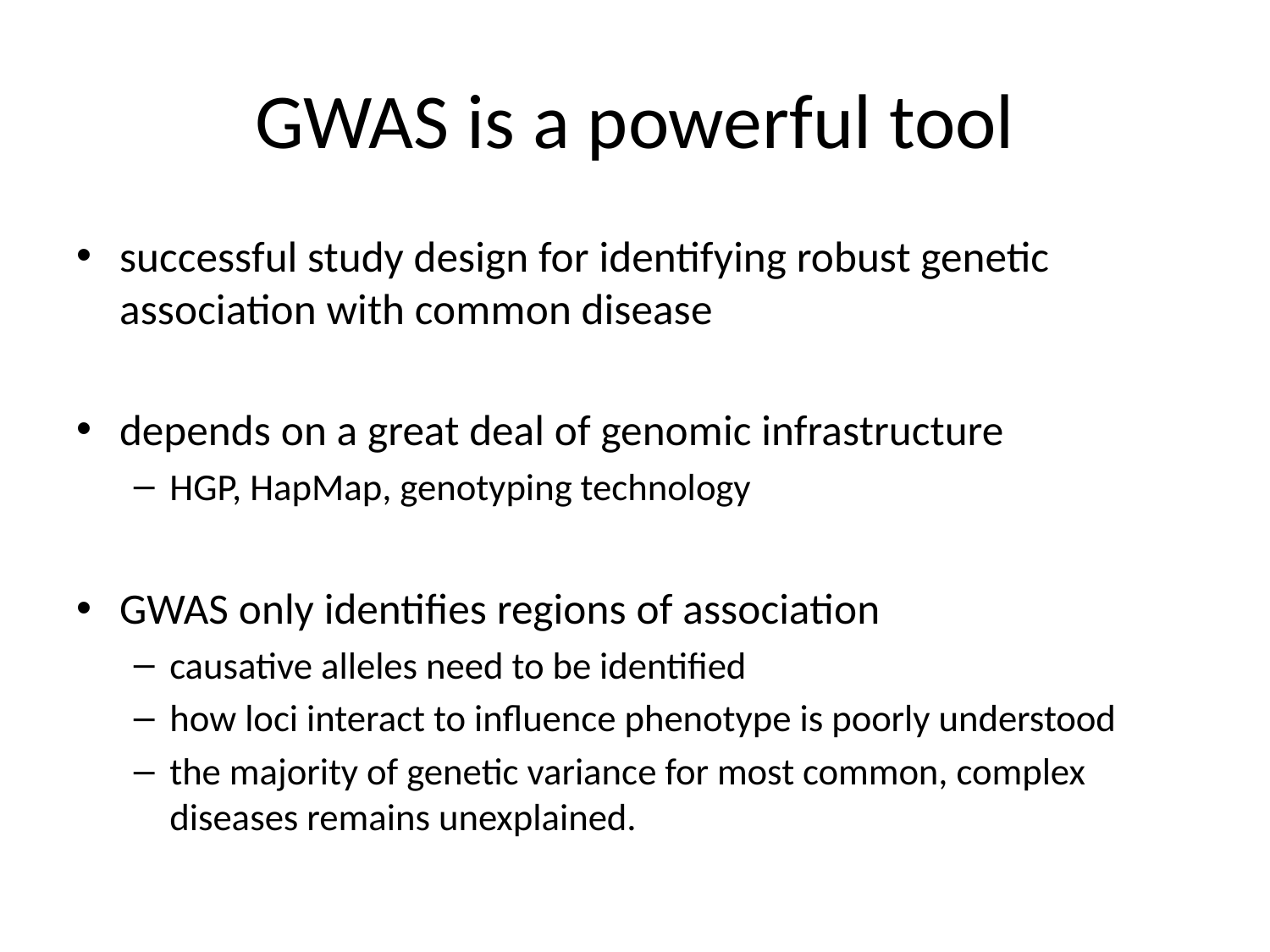

# GWAS is a powerful tool
successful study design for identifying robust genetic association with common disease

depends on a great deal of genomic infrastructure
HGP, HapMap, genotyping technology

GWAS only identifies regions of association
causative alleles need to be identified
how loci interact to influence phenotype is poorly understood
the majority of genetic variance for most common, complex diseases remains unexplained.